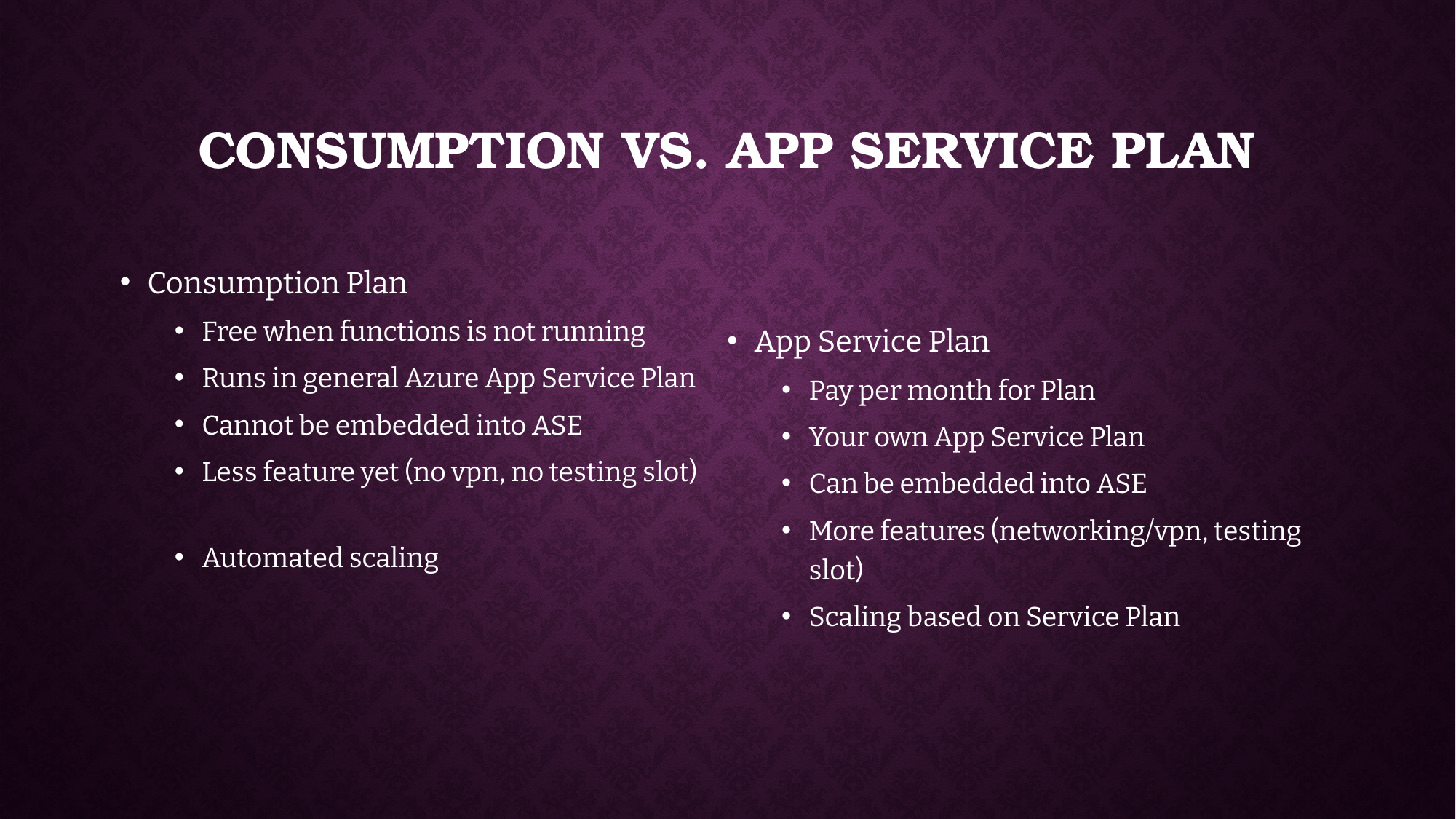

# Consumption vs. App Service Plan
Consumption Plan
Free when functions is not running
Runs in general Azure App Service Plan
Cannot be embedded into ASE
Less feature yet (no vpn, no testing slot)
Automated scaling

App Service Plan
Pay per month for Plan
Your own App Service Plan
Can be embedded into ASE
More features (networking/vpn, testing slot)
Scaling based on Service Plan